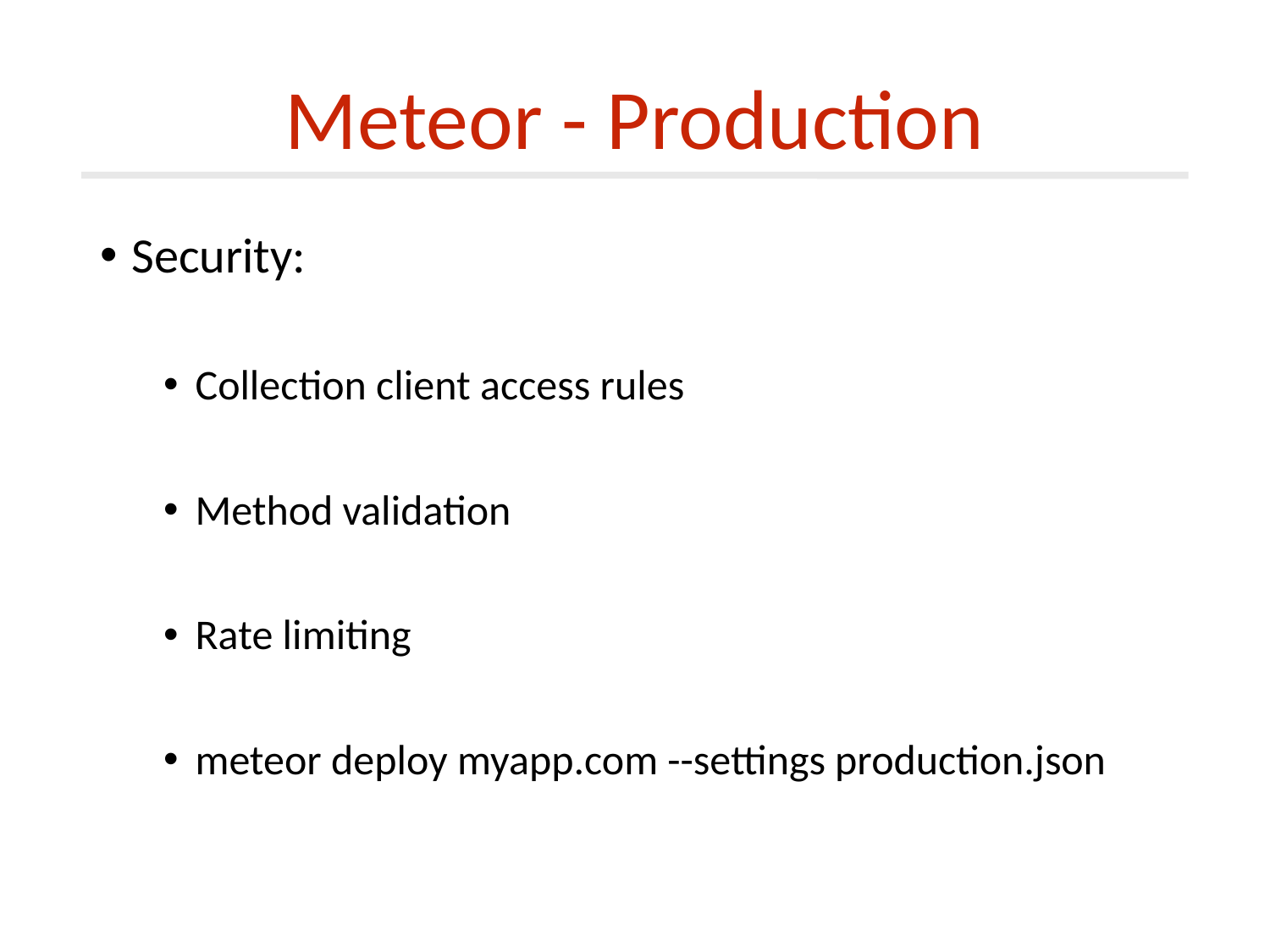

Meteor - Production

Security:

Collection client access rules

Method validation

Rate limiting

meteor deploy myapp.com --settings production.json